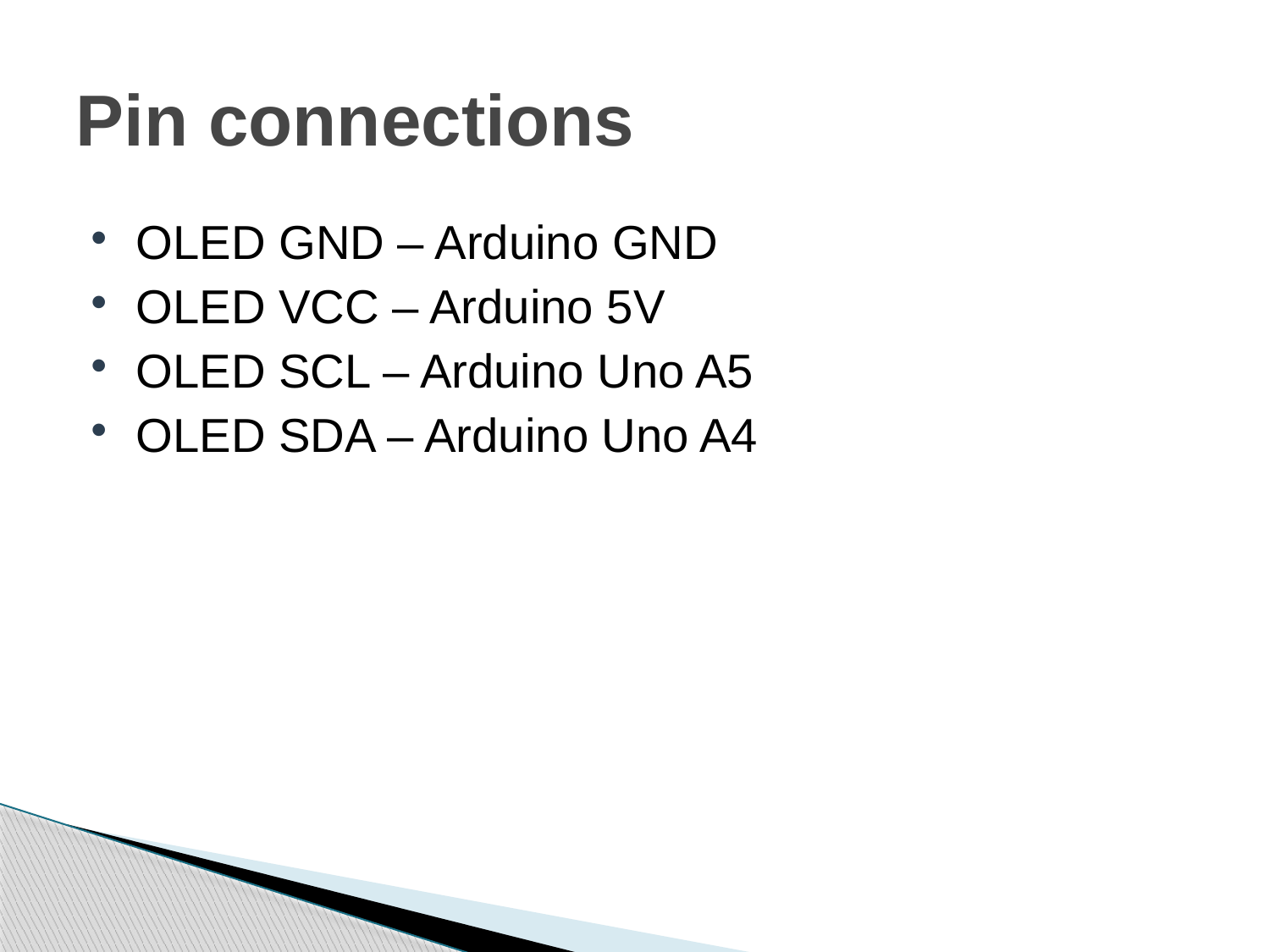

# Pin connections
OLED GND – Arduino GND
OLED VCC – Arduino 5V
OLED SCL – Arduino Uno A5
OLED SDA – Arduino Uno A4